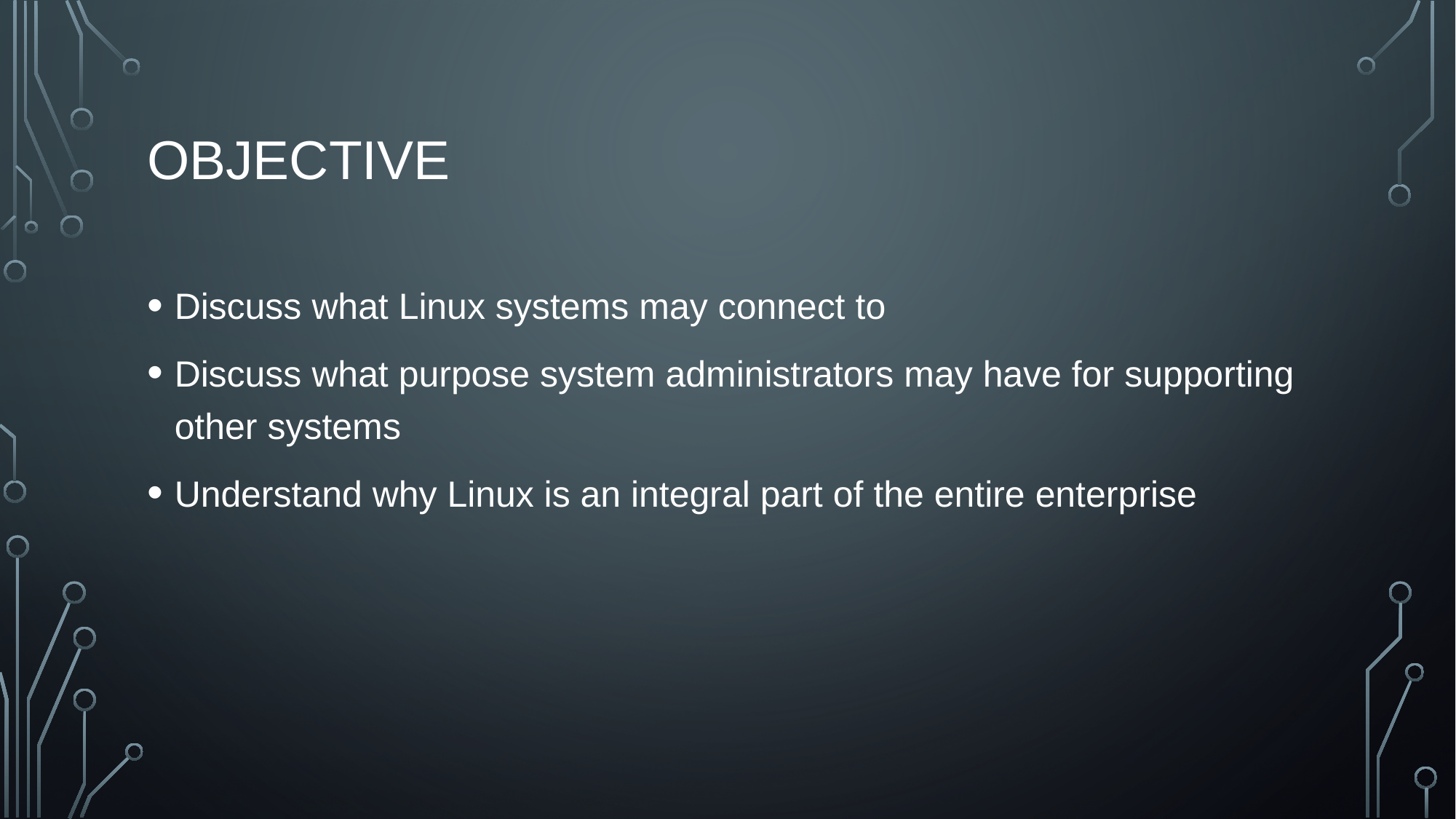

# Objective
Discuss what Linux systems may connect to
Discuss what purpose system administrators may have for supporting other systems
Understand why Linux is an integral part of the entire enterprise